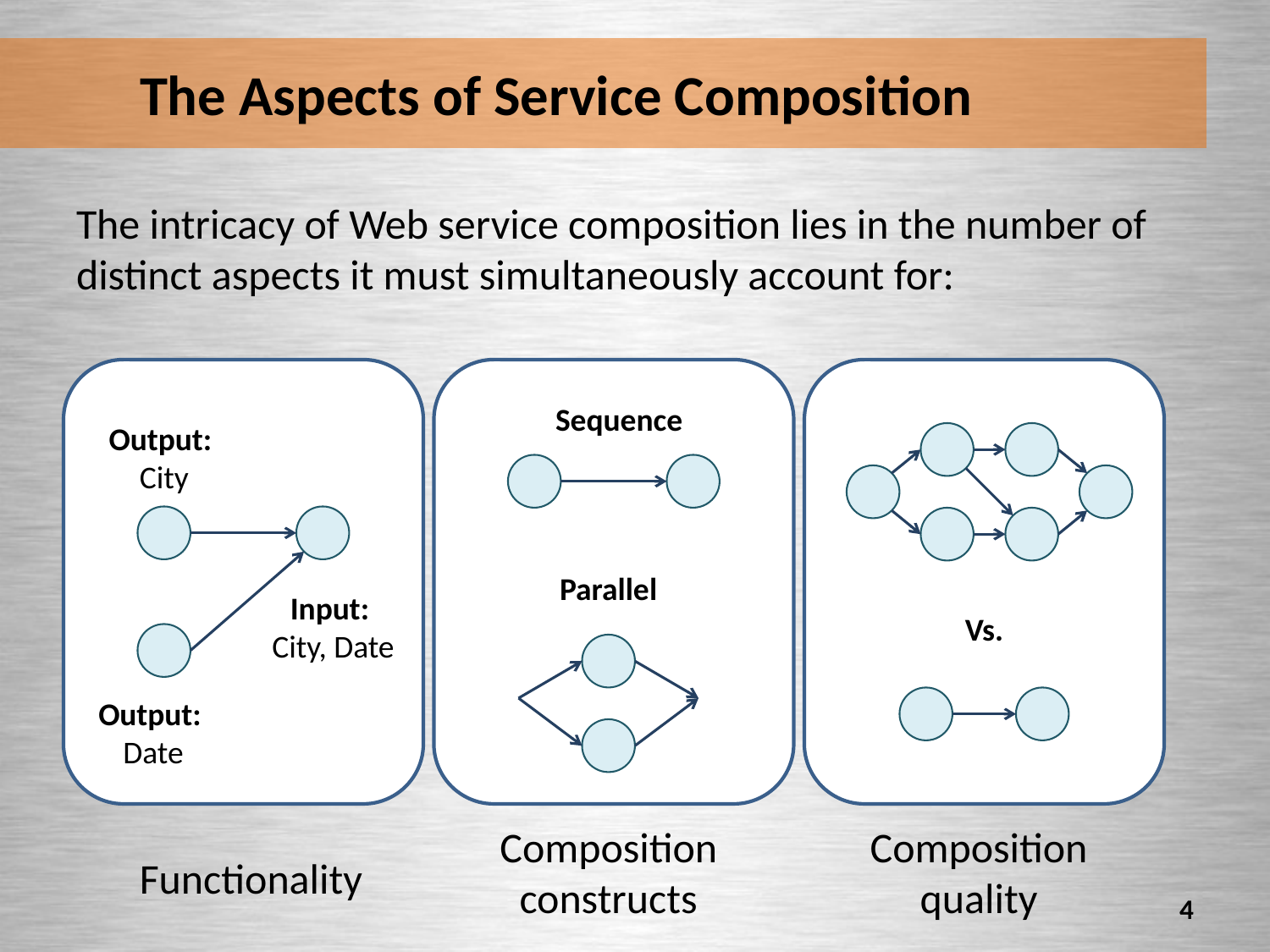

# The Aspects of Service Composition
The intricacy of Web service composition lies in the number of distinct aspects it must simultaneously account for:

Sequence
Output:
City

Parallel
Input:
City, Date
Vs.

Output:
Date

Composition constructs
Composition quality
Functionality
4